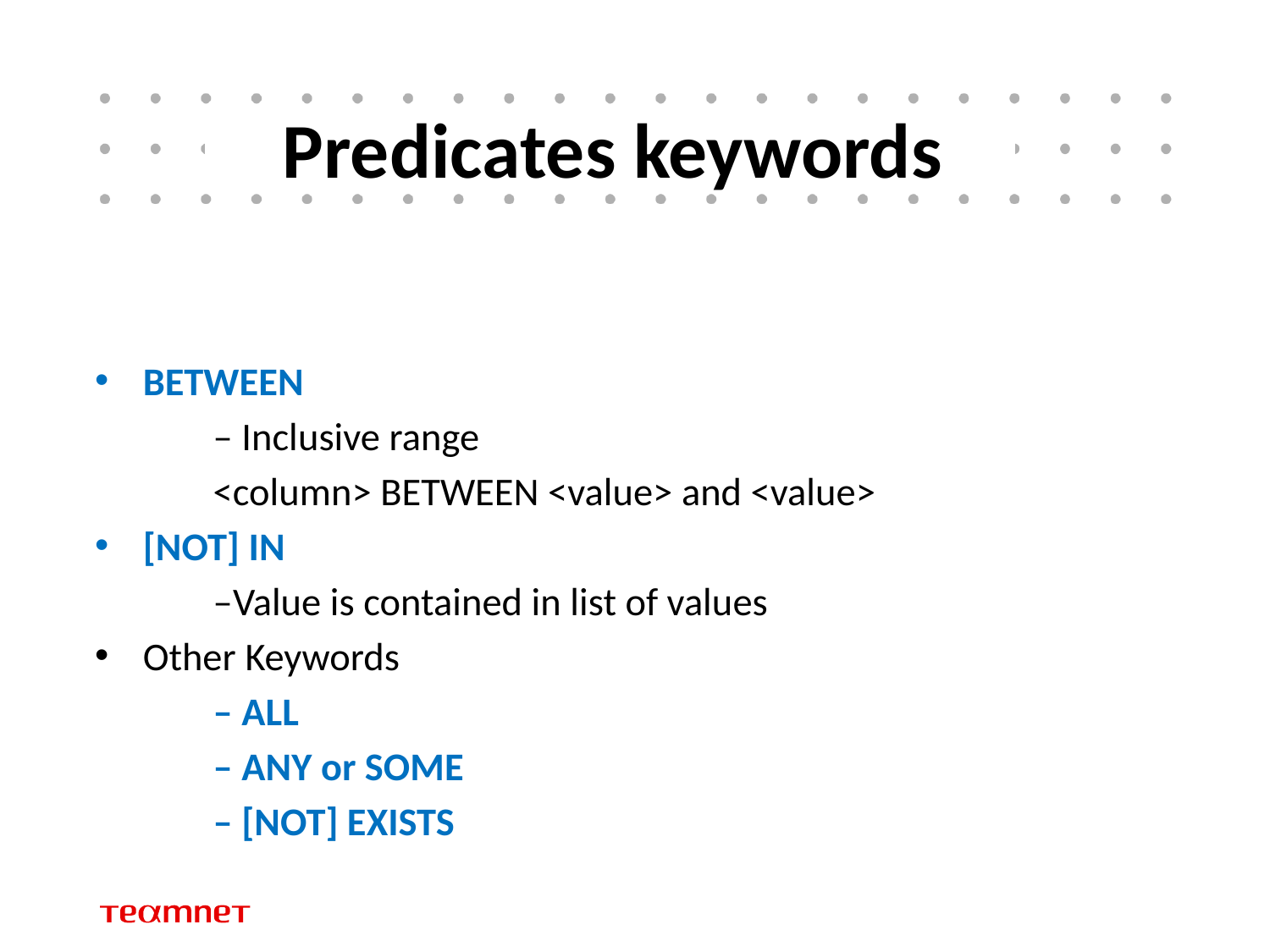

# Predicates keywords

BETWEEN
	– Inclusive range
	<column> BETWEEN <value> and <value>
[NOT] IN
	–Value is contained in list of values
Other Keywords
	– ALL
	– ANY or SOME
	– [NOT] EXISTS